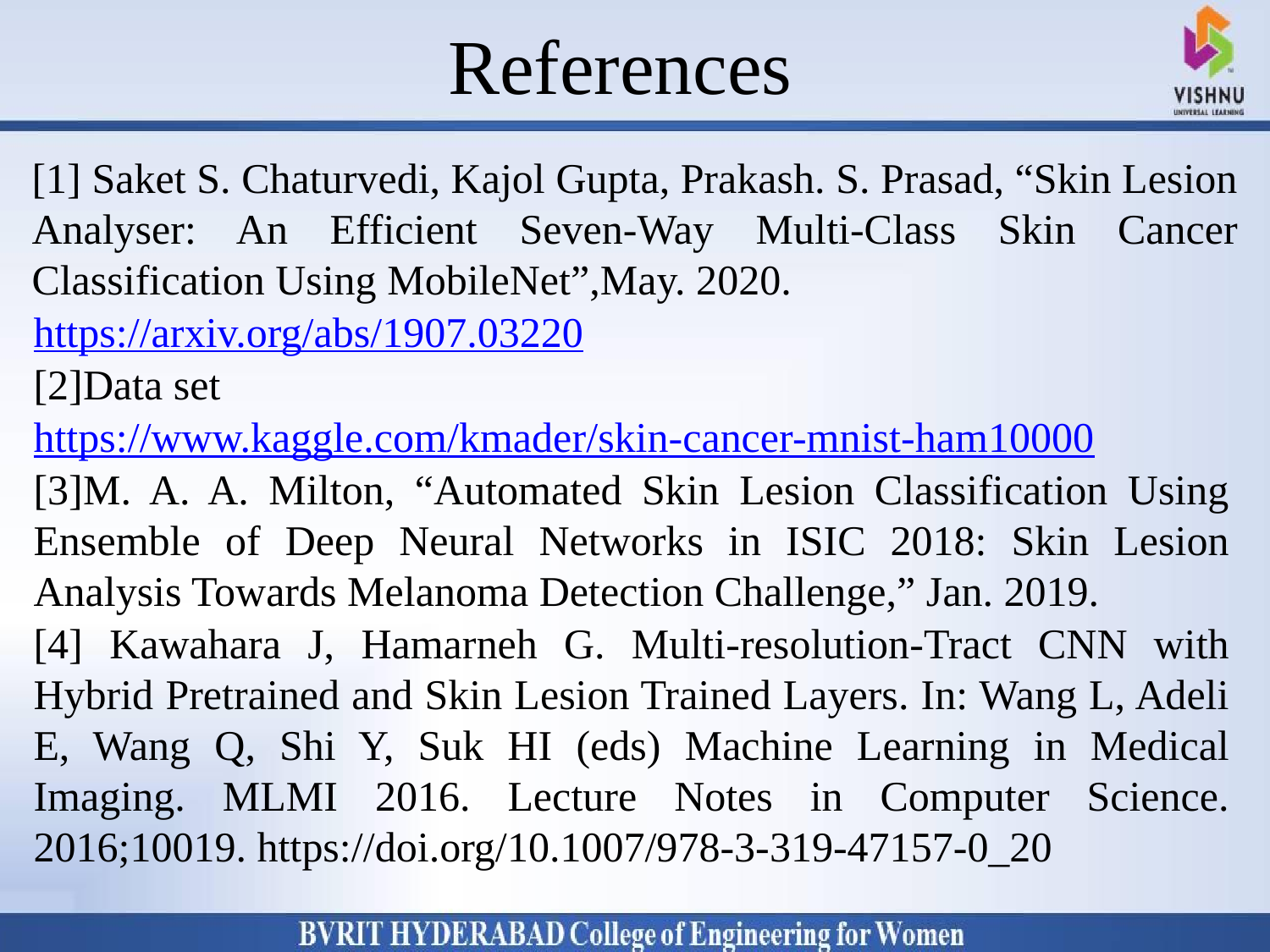

# References

Why Should I Study this course?

Examples

BVRIT HYDERABAD College of Engineering for Women
[1] Saket S. Chaturvedi, Kajol Gupta, Prakash. S. Prasad, “Skin Lesion Analyser: An Efficient Seven-Way Multi-Class Skin Cancer Classification Using MobileNet”,May. 2020.
https://arxiv.org/abs/1907.03220
[2]Data set
https://www.kaggle.com/kmader/skin-cancer-mnist-ham10000
[3]M. A. A. Milton, “Automated Skin Lesion Classification Using Ensemble of Deep Neural Networks in ISIC 2018: Skin Lesion Analysis Towards Melanoma Detection Challenge,” Jan. 2019.
[4] Kawahara J, Hamarneh G. Multi-resolution-Tract CNN with Hybrid Pretrained and Skin Lesion Trained Layers. In: Wang L, Adeli E, Wang Q, Shi Y, Suk HI (eds) Machine Learning in Medical Imaging. MLMI 2016. Lecture Notes in Computer Science. 2016;10019. https://doi.org/10.1007/978-3-319-47157-0_20